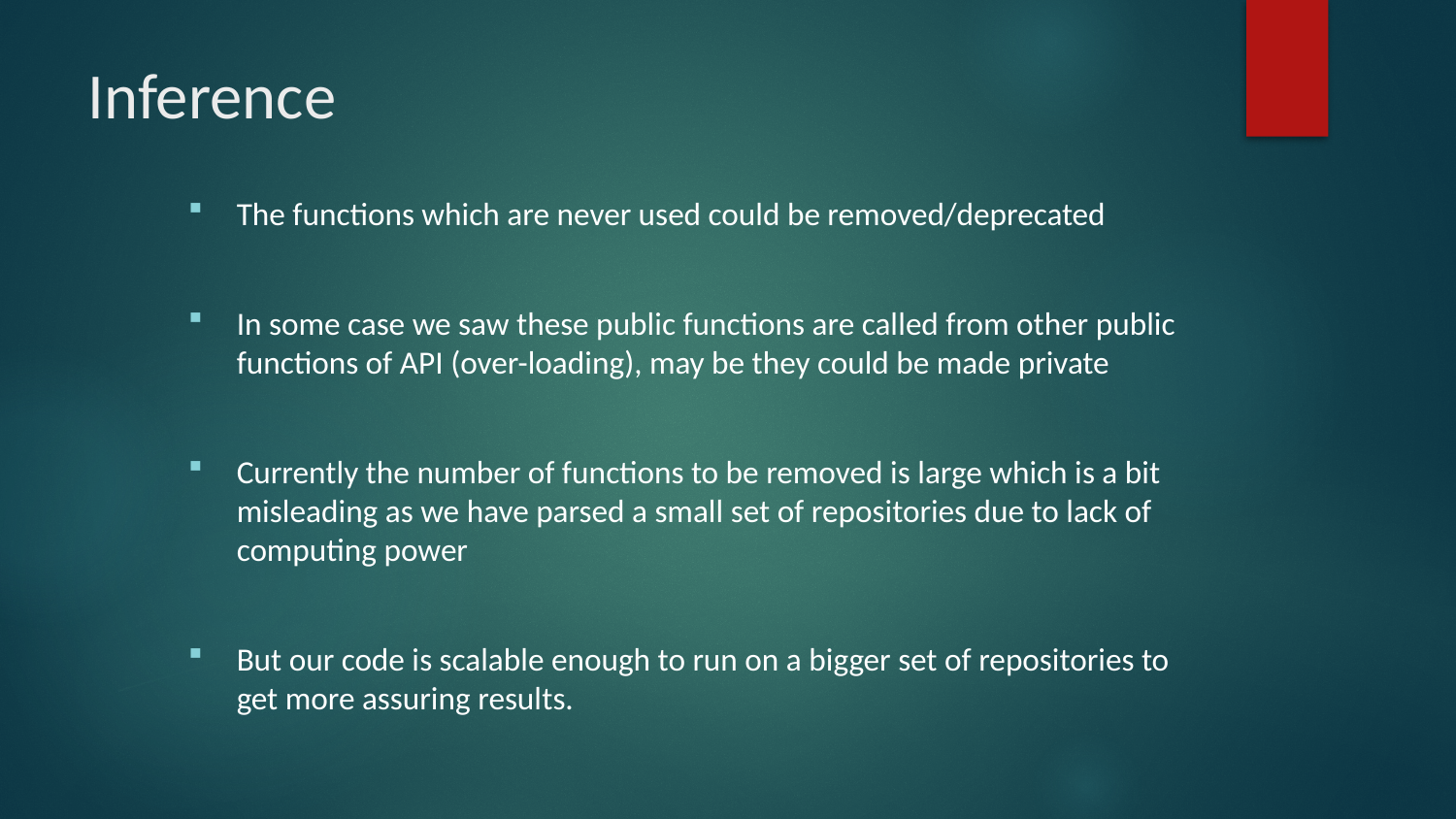

# Inference
The functions which are never used could be removed/deprecated

In some case we saw these public functions are called from other public functions of API (over-loading), may be they could be made private

Currently the number of functions to be removed is large which is a bit misleading as we have parsed a small set of repositories due to lack of computing power

But our code is scalable enough to run on a bigger set of repositories to get more assuring results.